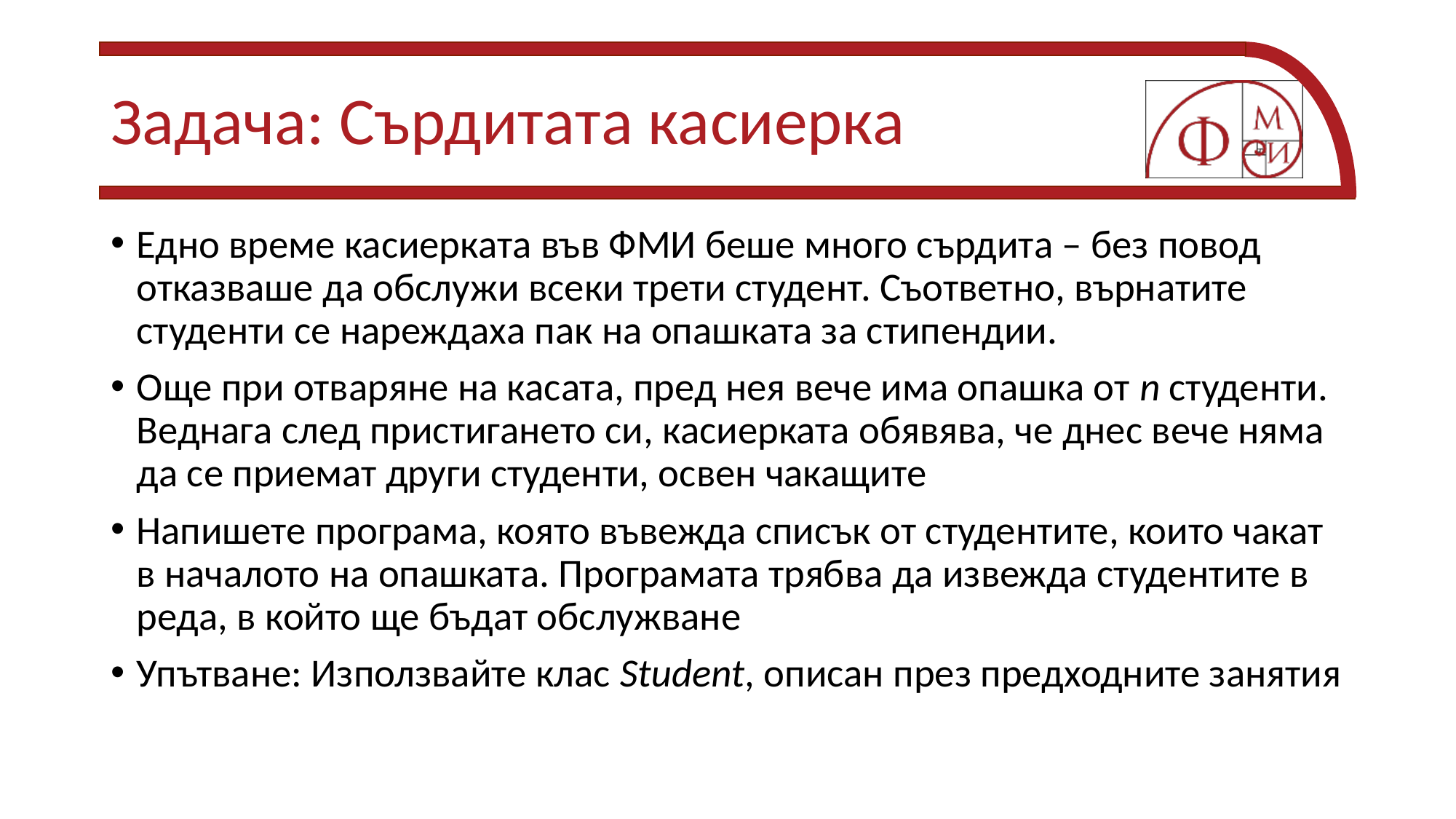

# Задача: Сърдитата касиерка
Едно време касиерката във ФМИ беше много сърдита – без повод отказваше да обслужи всеки трети студент. Съответно, върнатите студенти се нареждаха пак на опашката за стипендии.
Още при отваряне на касата, пред нея вече има опашка от n студенти. Веднага след пристигането си, касиерката обявява, че днес вече няма да се приемат други студенти, освен чакащите
Напишете програма, която въвежда списък от студентите, които чакат в началото на опашката. Програмата трябва да извежда студентите в реда, в който ще бъдат обслужване
Упътване: Използвайте клас Student, описан през предходните занятия